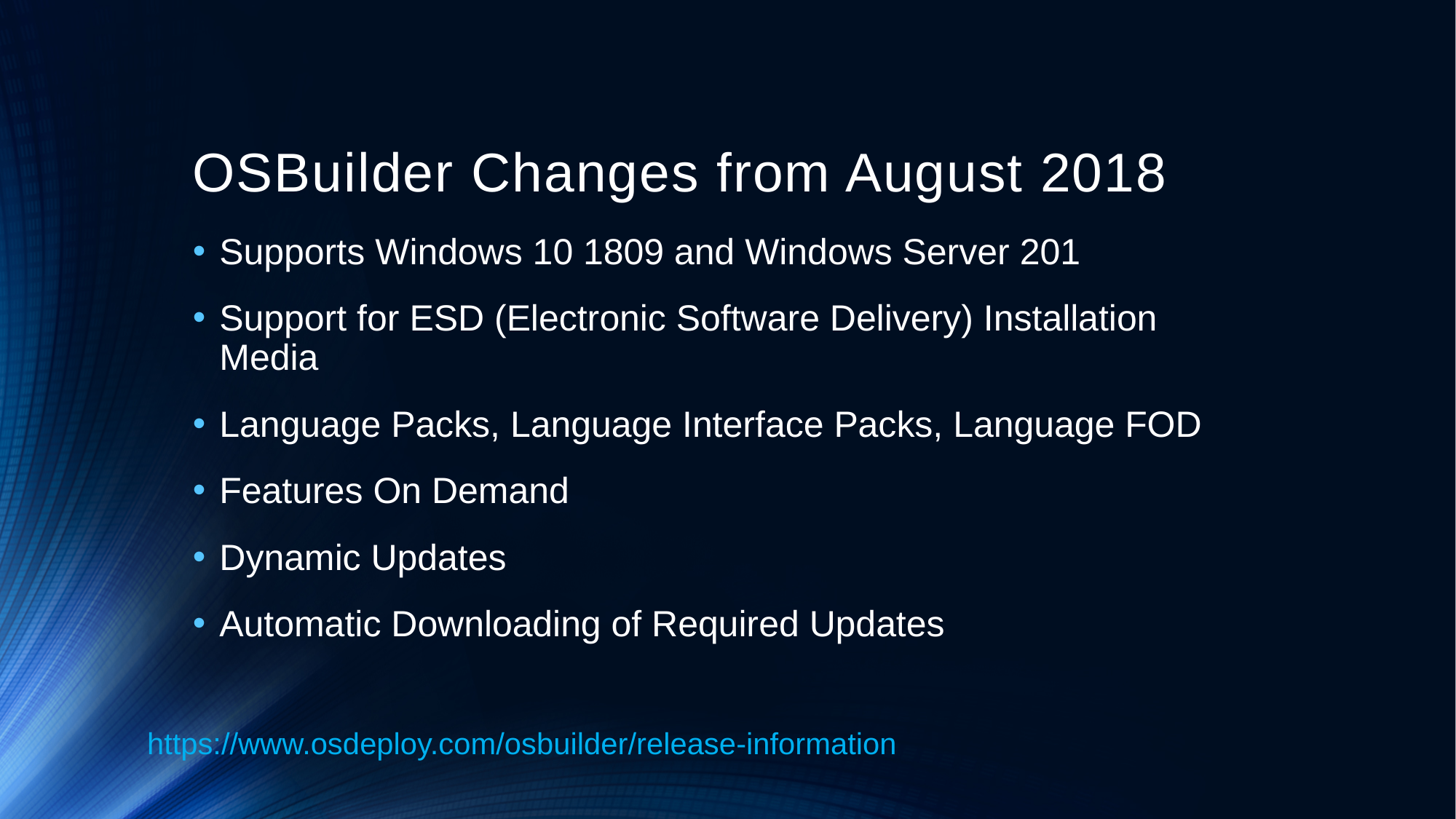

# OSBuilder Changes from August 2018
Supports Windows 10 1809 and Windows Server 201
Support for ESD (Electronic Software Delivery) Installation Media
Language Packs, Language Interface Packs, Language FOD
Features On Demand
Dynamic Updates
Automatic Downloading of Required Updates
https://www.osdeploy.com/osbuilder/release-information